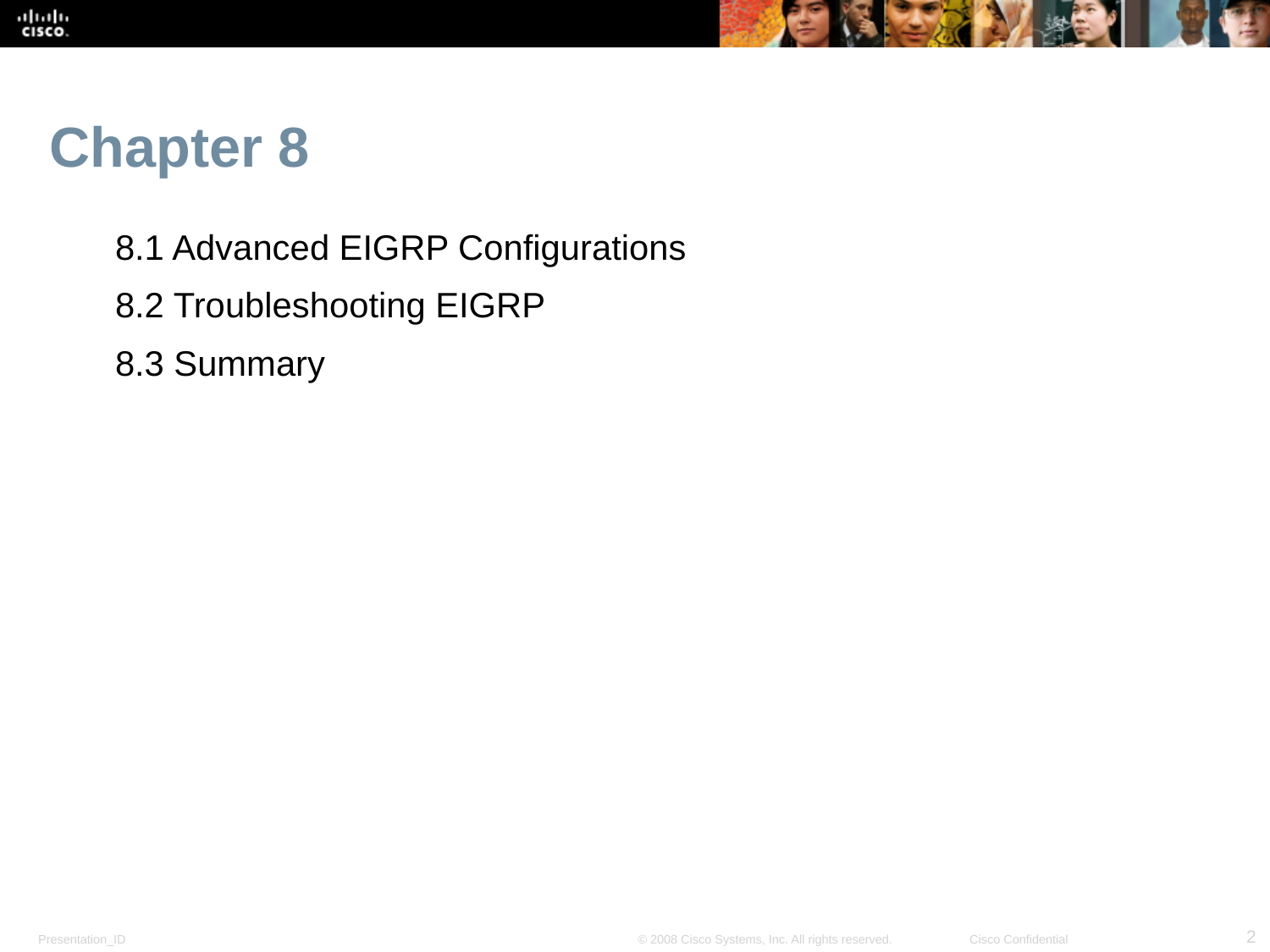

# Chapter 8
8.1 Advanced EIGRP Configurations
8.2 Troubleshooting EIGRP
8.3 Summary